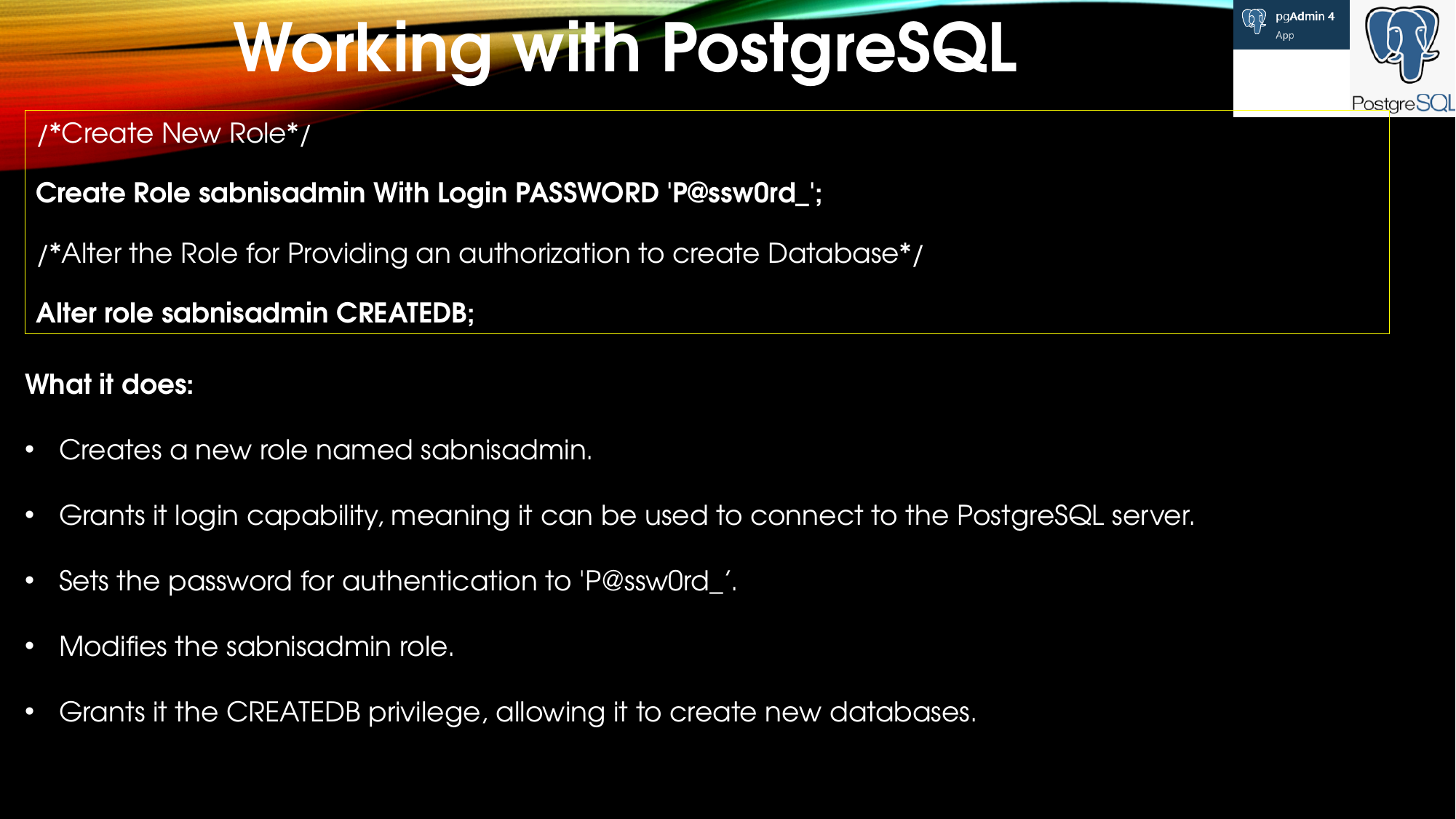

Working with PostgreSQL
/*Create New Role*/
Create Role sabnisadmin With Login PASSWORD 'P@ssw0rd_';
/*Alter the Role for Providing an authorization to create Database*/
Alter role sabnisadmin CREATEDB;
What it does:

Creates a new role named sabnisadmin.

Grants it login capability, meaning it can be used to connect to the PostgreSQL server.

Sets the password for authentication to 'P@ssw0rd_’.

Modifies the sabnisadmin role.

Grants it the CREATEDB privilege, allowing it to create new databases.